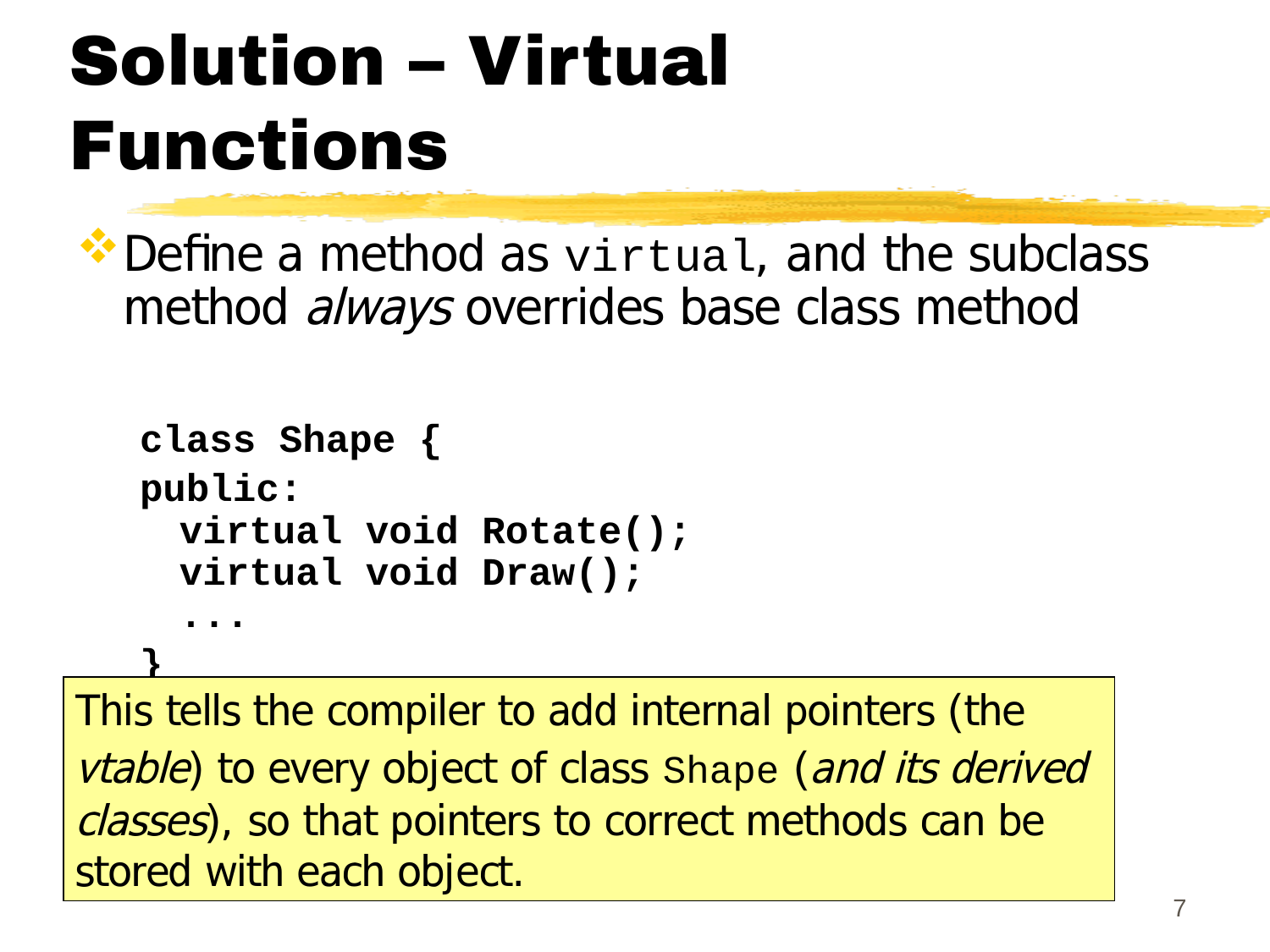

# Solution – Virtual Functions
Define a method as virtual, and the subclass method always overrides base class method

class Shape {
public:
virtual void Rotate();
virtual void Draw();
...
}
This tells the compiler to add internal pointers (the vtable) to every object of class Shape (and its derived
classes), so that pointers to correct methods can be stored with each object.
7